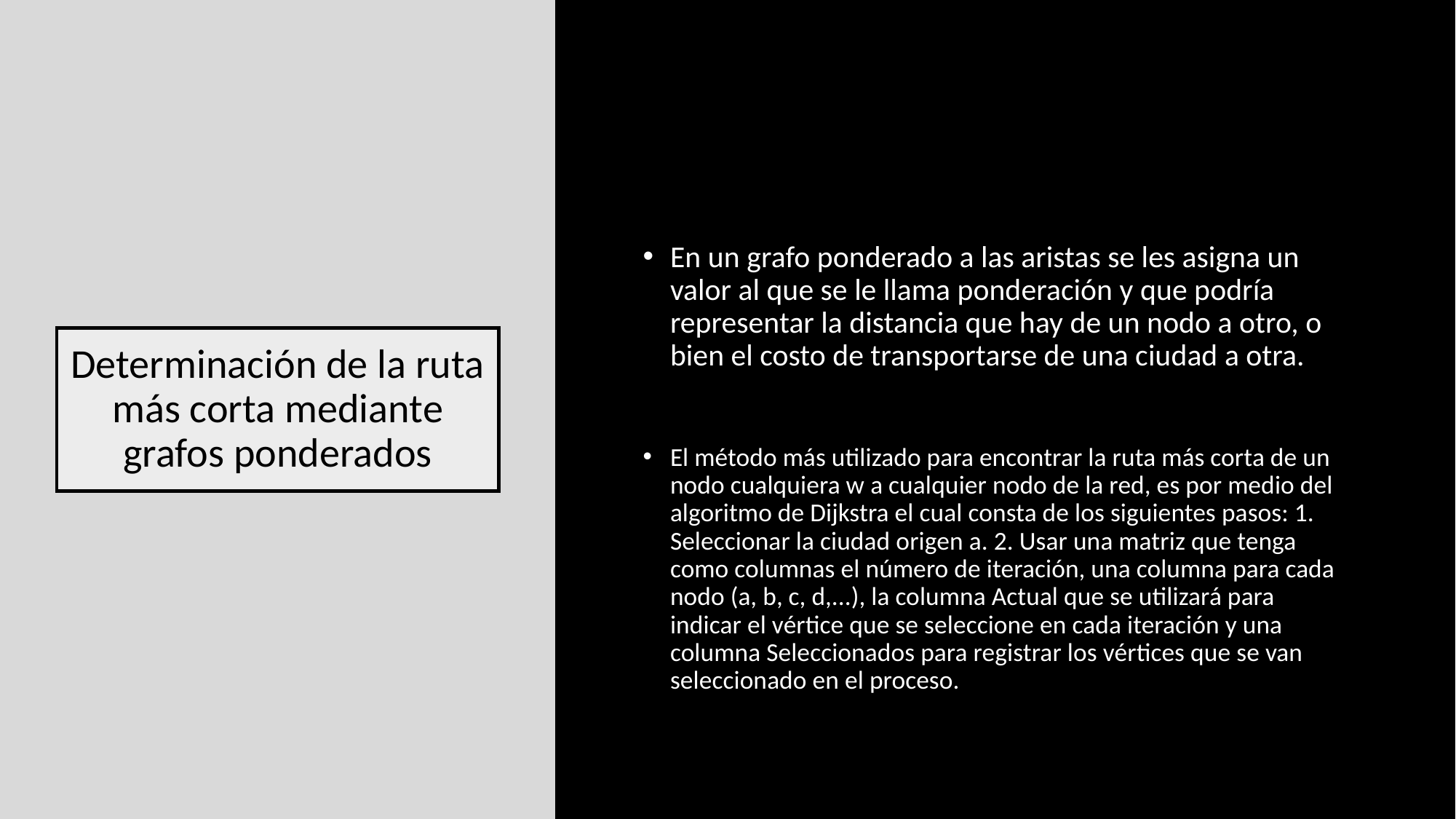

En un grafo ponderado a las aristas se les asigna un valor al que se le llama ponderación y que podría representar la distancia que hay de un nodo a otro, o bien el costo de transportarse de una ciudad a otra.
# Determinación de la ruta más corta mediante grafos ponderados
El método más utilizado para encontrar la ruta más corta de un nodo cualquiera w a cualquier nodo de la red, es por medio del algoritmo de Dijkstra el cual consta de los siguientes pasos: 1. Seleccionar la ciudad origen a. 2. Usar una matriz que tenga como columnas el número de iteración, una columna para cada nodo (a, b, c, d,...), la columna Actual que se utilizará para indicar el vértice que se seleccione en cada iteración y una columna Seleccionados para registrar los vértices que se van seleccionado en el proceso.